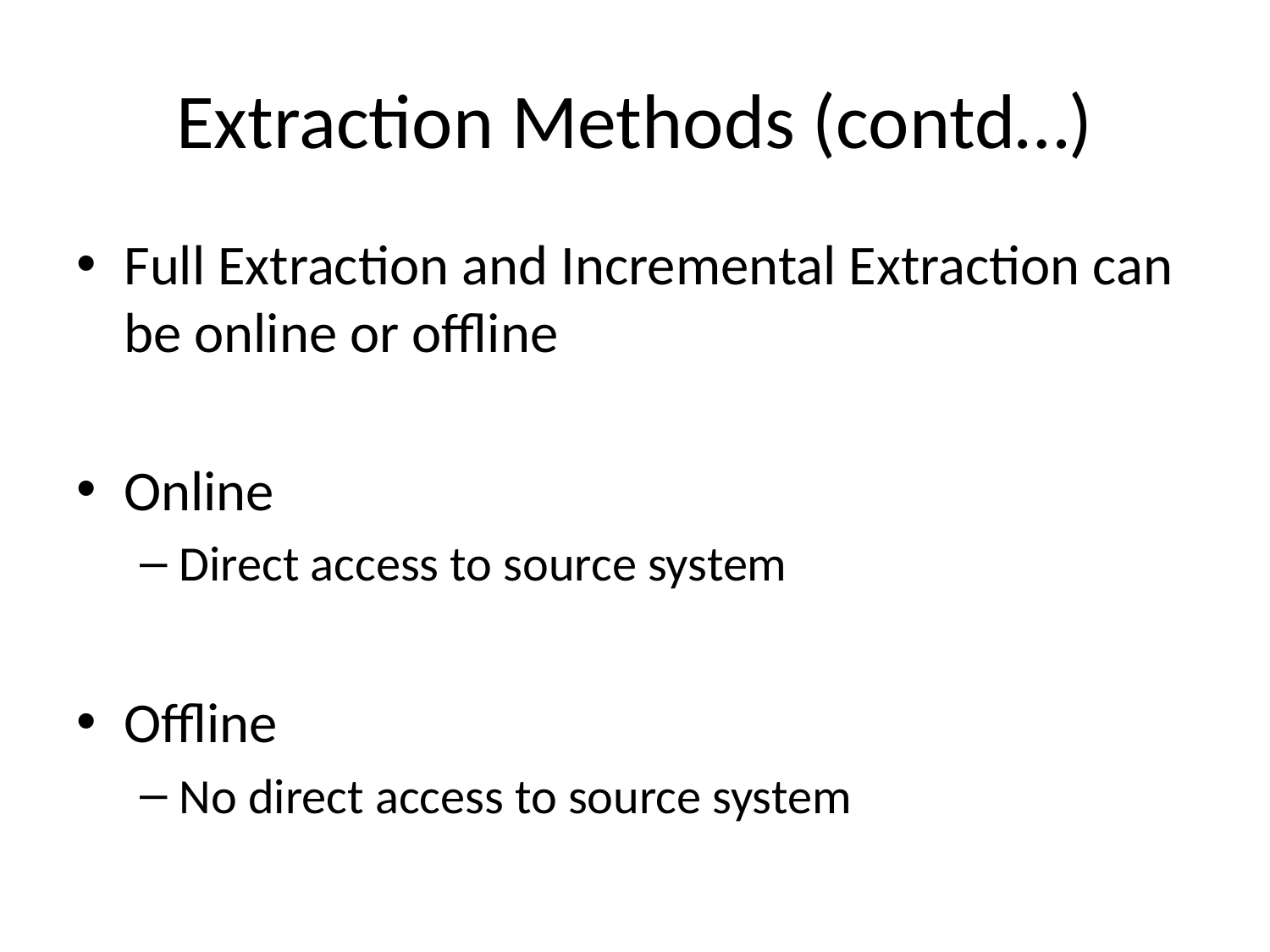

# Extraction Methods (contd…)
Full Extraction and Incremental Extraction can be online or offline

Online
Direct access to source system

Offline
No direct access to source system